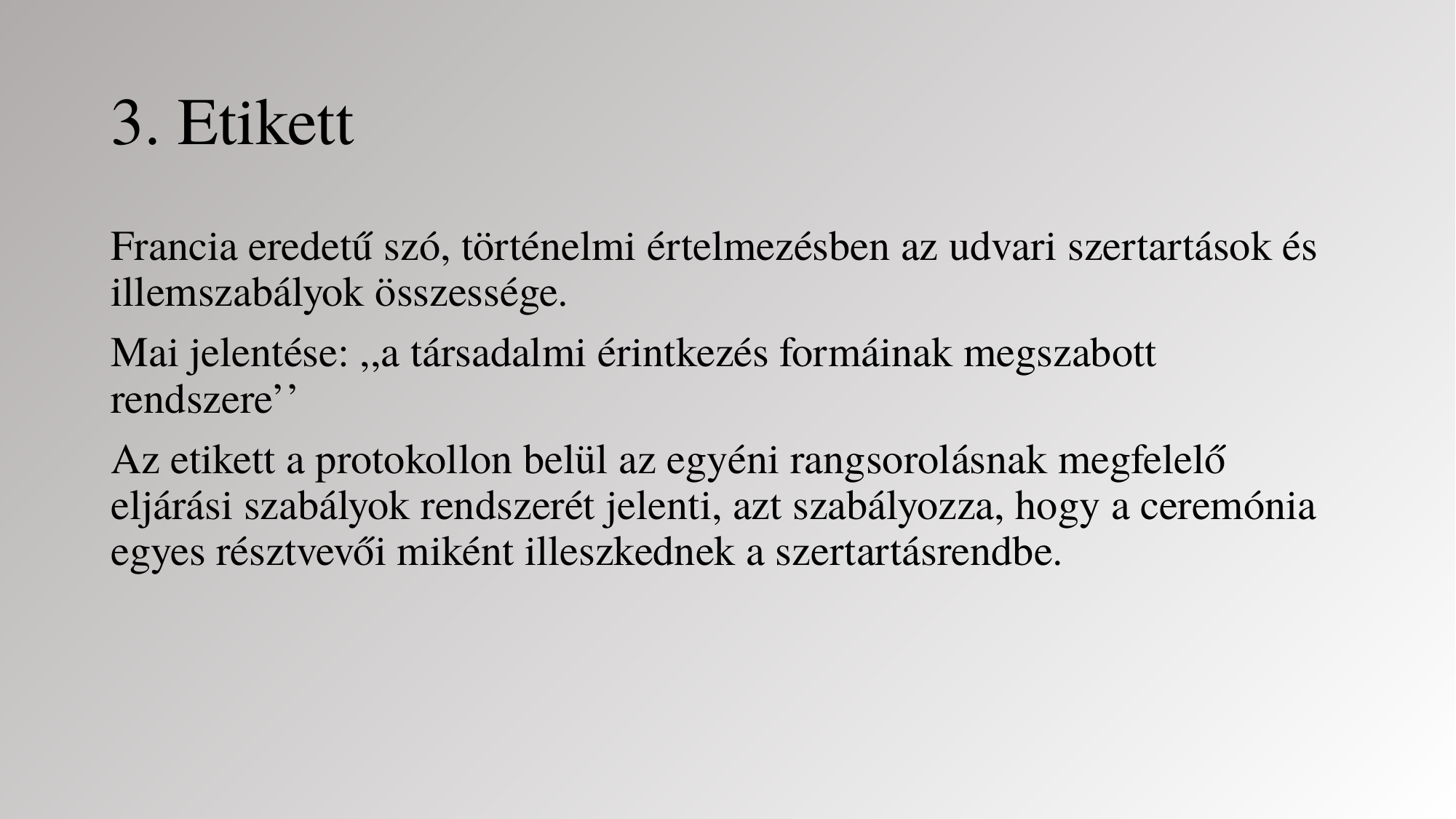

# 3. Etikett
Francia eredetű szó, történelmi értelmezésben az udvari szertartások és illemszabályok összessége.
Mai jelentése: ,,a társadalmi érintkezés formáinak megszabott rendszere’’
Az etikett a protokollon belül az egyéni rangsorolásnak megfelelő eljárási szabályok rendszerét jelenti, azt szabályozza, hogy a ceremónia egyes résztvevői miként illeszkednek a szertartásrendbe.